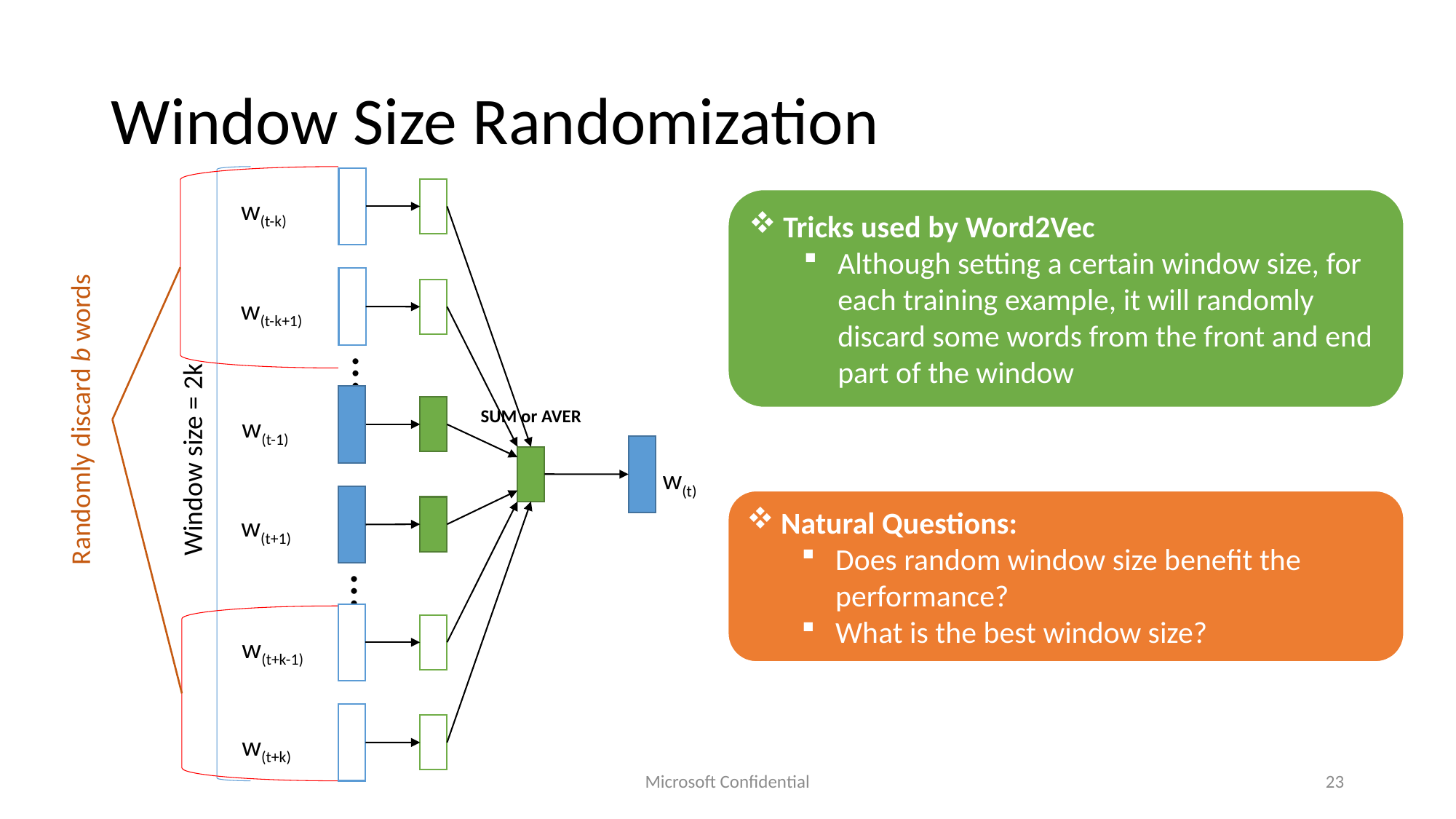

# Window Size Randomization

w(t-k)

w(t-k+1)
…

SUM or AVER
w(t-1)

w(t)

w(t+1)
…

w(t+k-1)

w(t+k)
Tricks used by Word2Vec
Although setting a certain window size, for each training example, it will randomly discard some words from the front and end part of the window
Randomly discard b words
Window size = 2k
Natural Questions:
Does random window size benefit the performance?
What is the best window size?

Microsoft Confidential
23